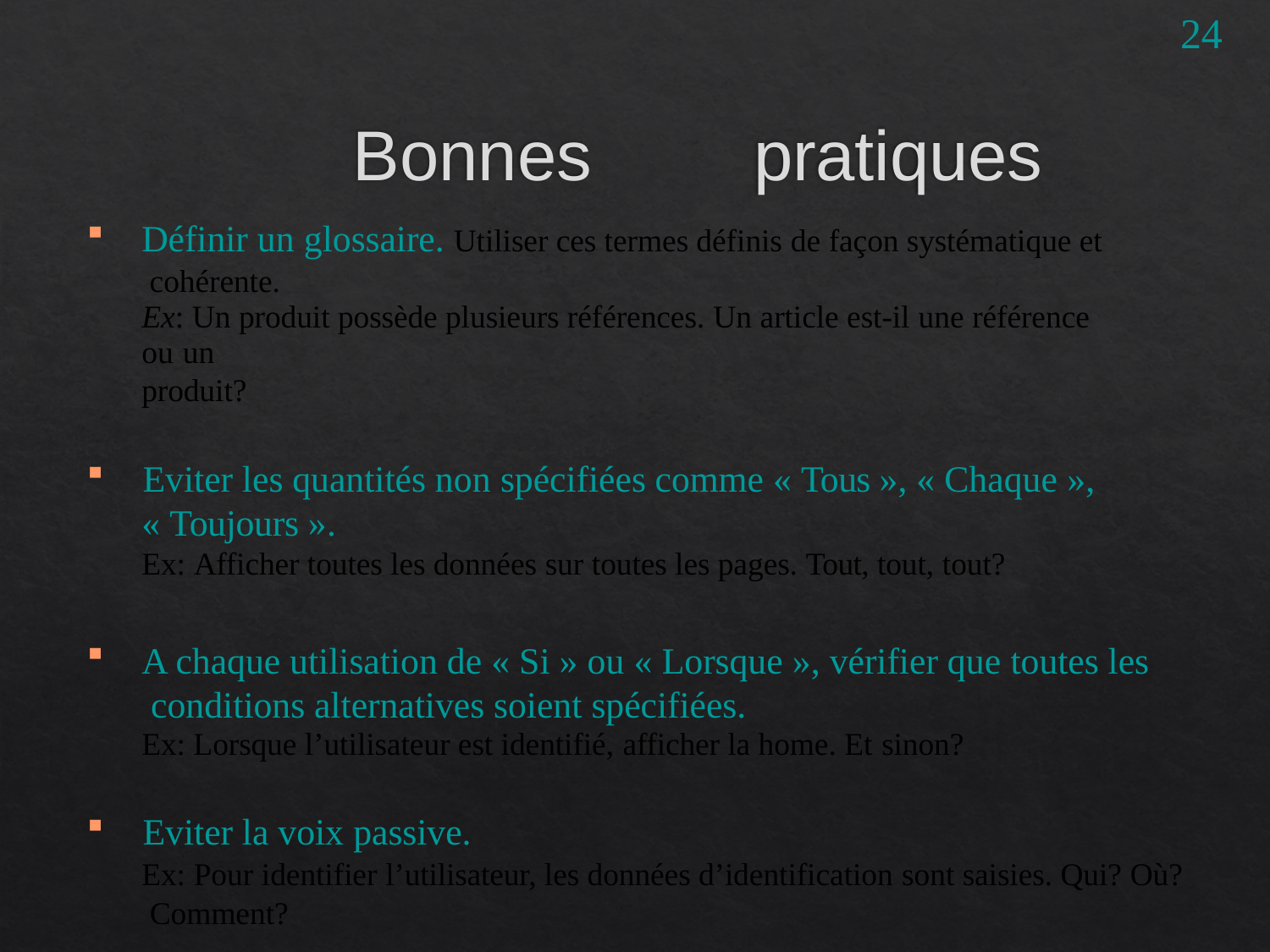

24
# Bonnes	pratiques
Définir un glossaire. Utiliser ces termes définis de façon systématique et  cohérente.
Ex: Un produit possède plusieurs références. Un article est-il une référence ou un
produit?

Eviter les quantités non spécifiées comme « Tous », « Chaque »,
« Toujours ».
Ex: Afficher toutes les données sur toutes les pages. Tout, tout, tout?

A chaque utilisation de « Si » ou « Lorsque », vérifier que toutes les  conditions alternatives soient spécifiées.
Ex: Lorsque l’utilisateur est identifié, afficher la home. Et sinon?

Eviter la voix passive.
Ex: Pour identifier l’utilisateur, les données d’identification sont saisies. Qui? Où?  Comment?